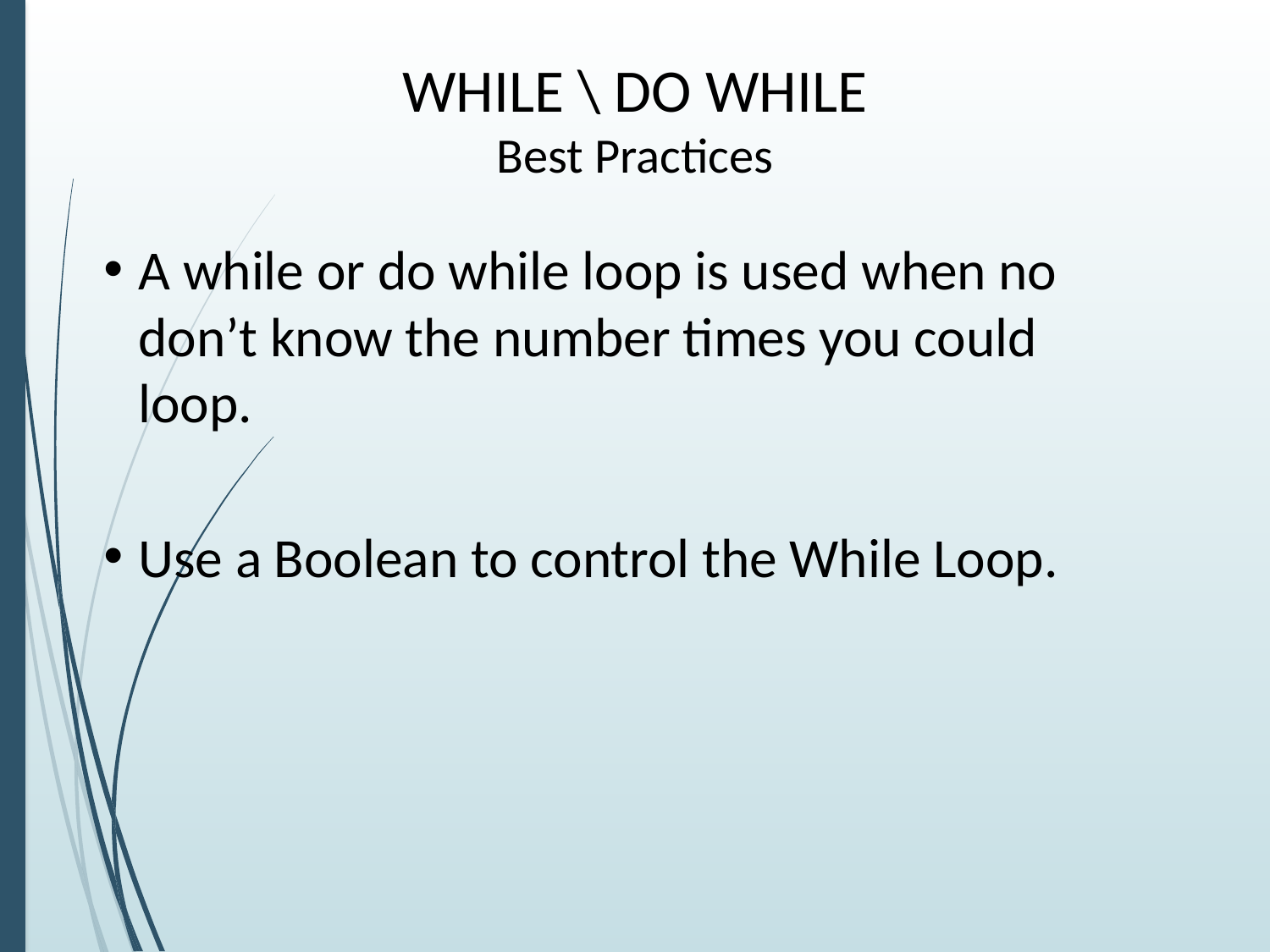

# WHILE \ DO WHILE Best Practices
A while or do while loop is used when no don’t know the number times you could loop.

Use a Boolean to control the While Loop.